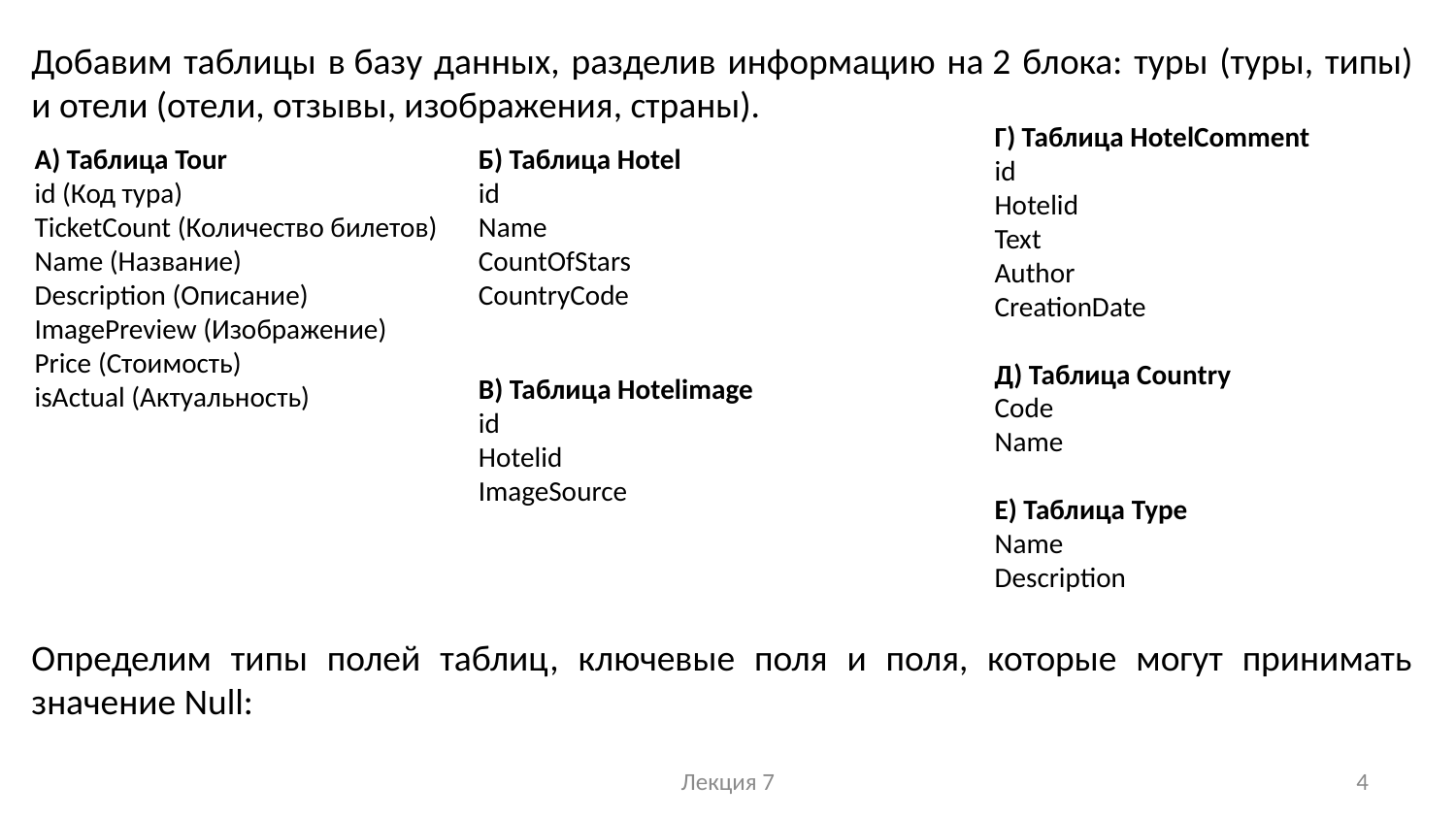

Добавим таблицы в базу данных, разделив информацию на 2 блока: туры (туры, типы) и отели (отели, отзывы, изображения, страны).
Г) Таблица HotelComment
id
Hotelid
Text
Author
CreationDate
Д) Таблица Country
Code
Name

Е) Таблица Type
Name
Description
А) Таблица Tour
id (Код тура)
TicketCount (Количество билетов)
Name (Название)
Description (Описание)
ImagePreview (Изображение)
Price (Стоимость)
isActual (Актуальность)
Б) Таблица Hotel
id
Name
CountOfStars
CountryCode
В) Таблица Hotelimage
id
Hotelid
ImageSource
Определим типы полей таблиц, ключевые поля и поля, которые могут принимать значение Null:
Лекция 7
4